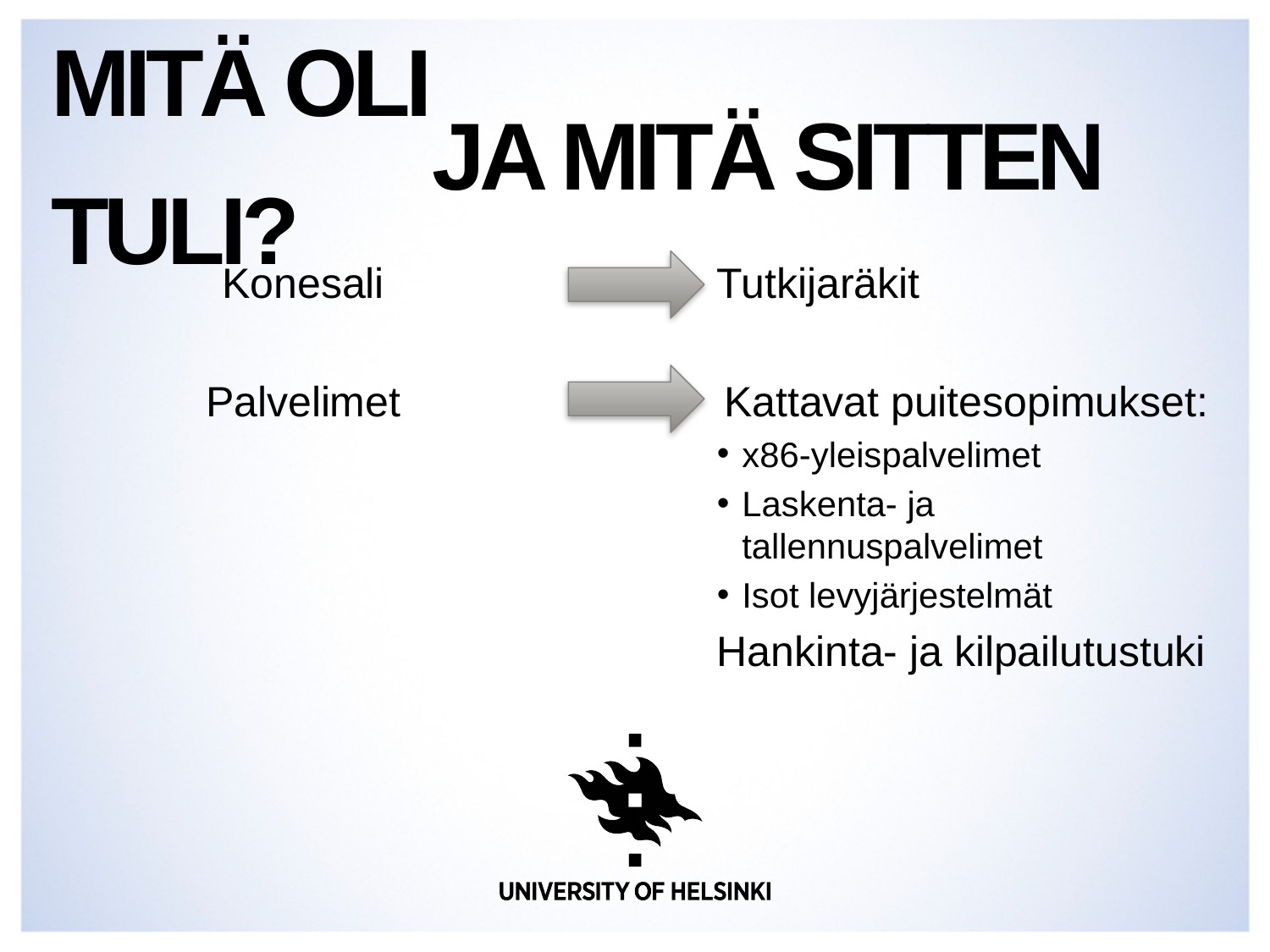

# Mitä OLI Ja Mitä SIttEn tULI?
Konesali

Palvelimet
Tutkijaräkit

Kattavat puitesopimukset:
x86-yleispalvelimet
Laskenta- ja tallennuspalvelimet
Isot levyjärjestelmät
Hankinta- ja kilpailutustuki